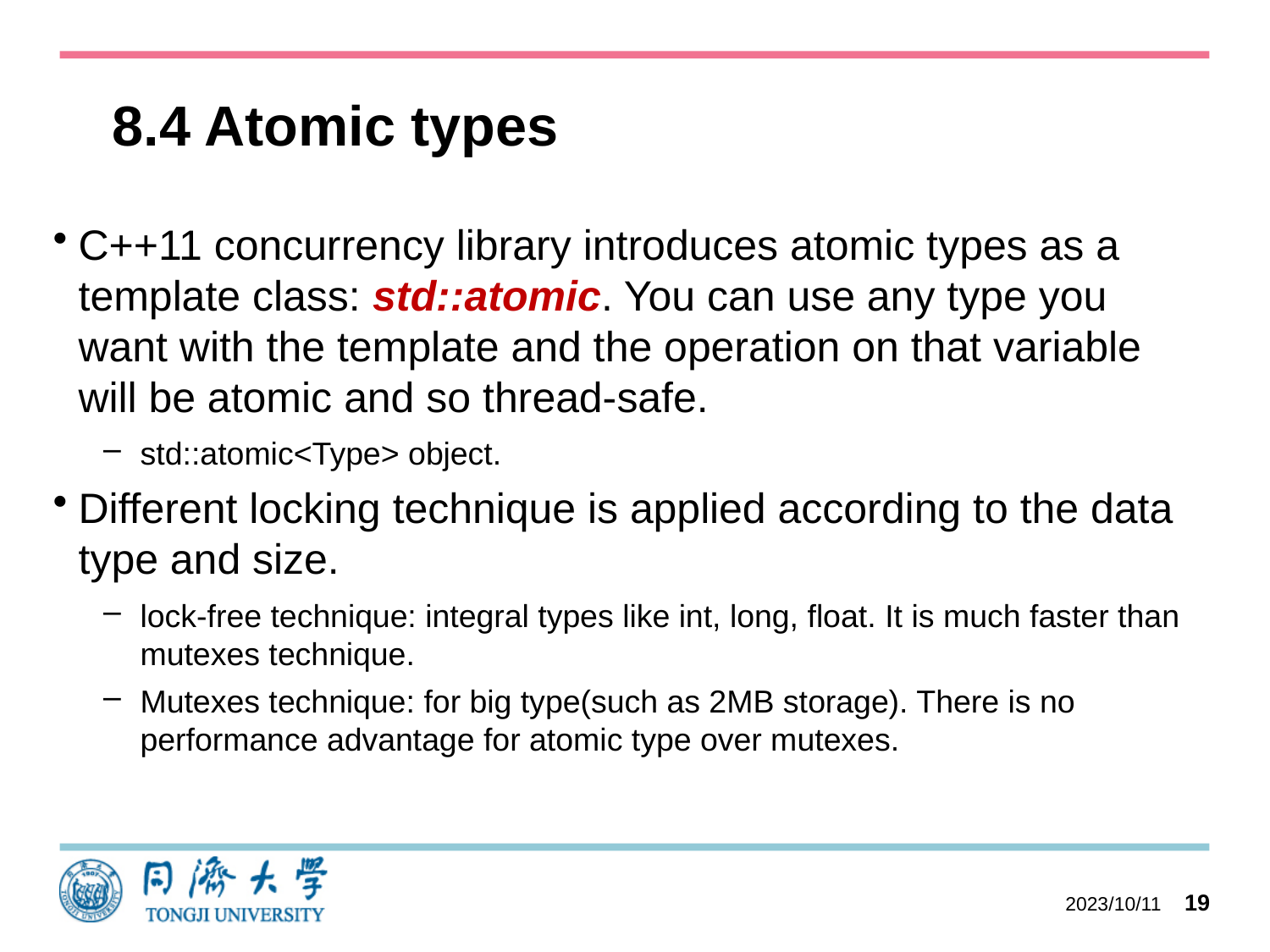

# 8.4 Atomic types
C++11 concurrency library introduces atomic types as a template class: std::atomic. You can use any type you want with the template and the operation on that variable will be atomic and so thread-safe.
std::atomic<Type> object.
Different locking technique is applied according to the data type and size.
lock-free technique: integral types like int, long, float. It is much faster than mutexes technique.
Mutexes technique: for big type(such as 2MB storage). There is no performance advantage for atomic type over mutexes.
2023/10/11
19